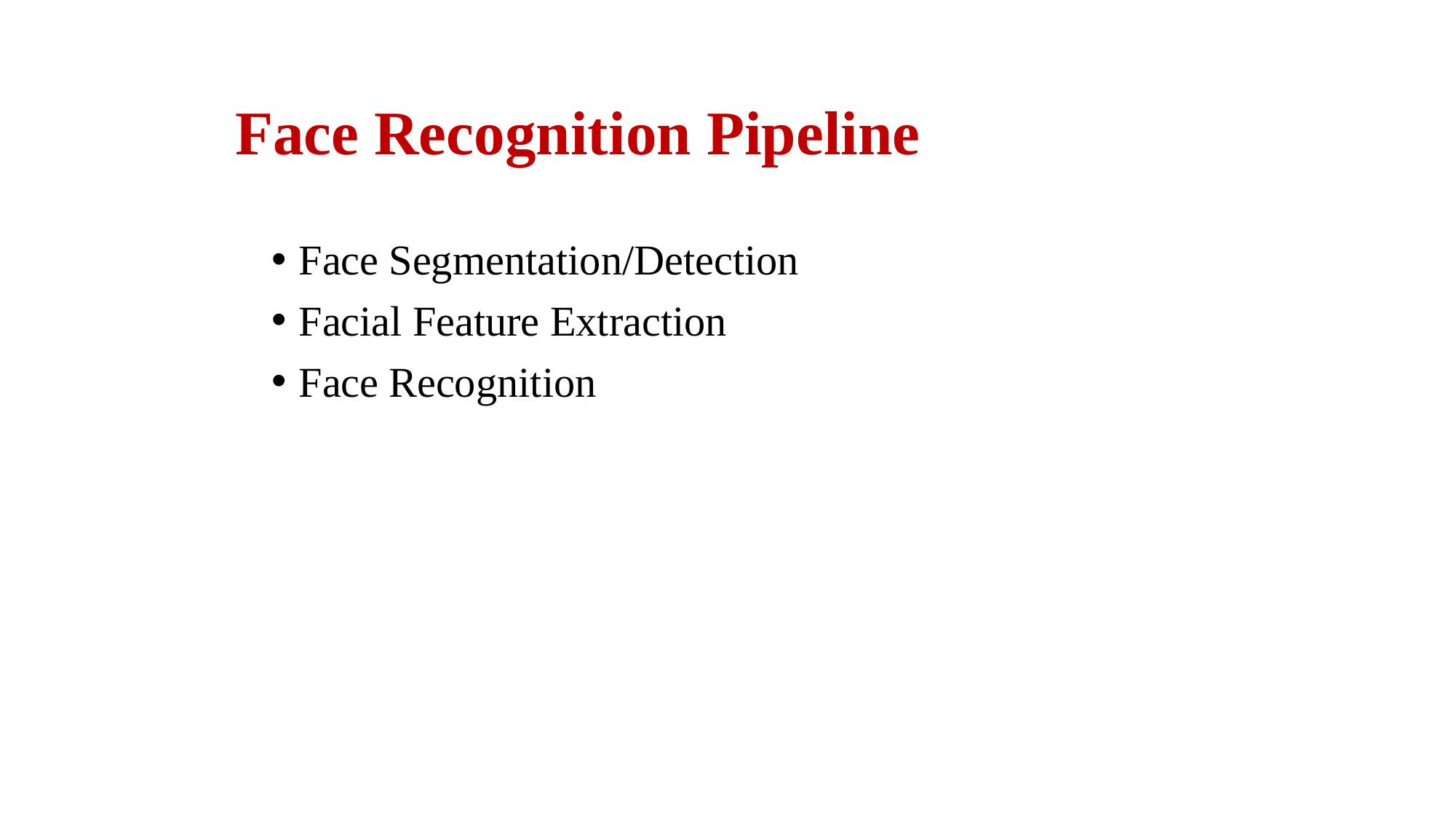

# Face Recognition Pipeline
Face Segmentation/Detection
Facial Feature Extraction
Face Recognition